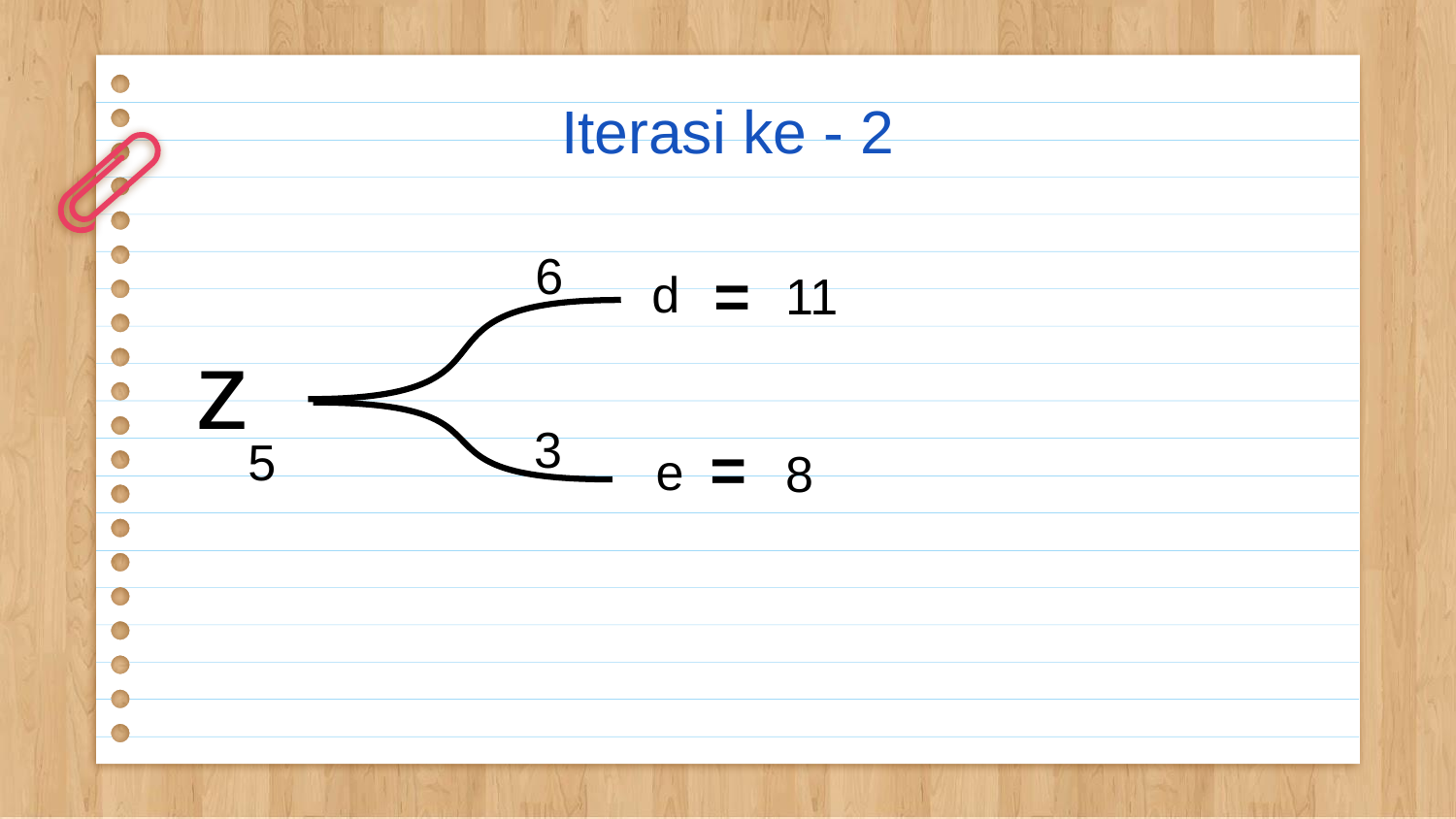

# Iterasi ke - 2

6
=
11
d
z
3
=
5
8
e